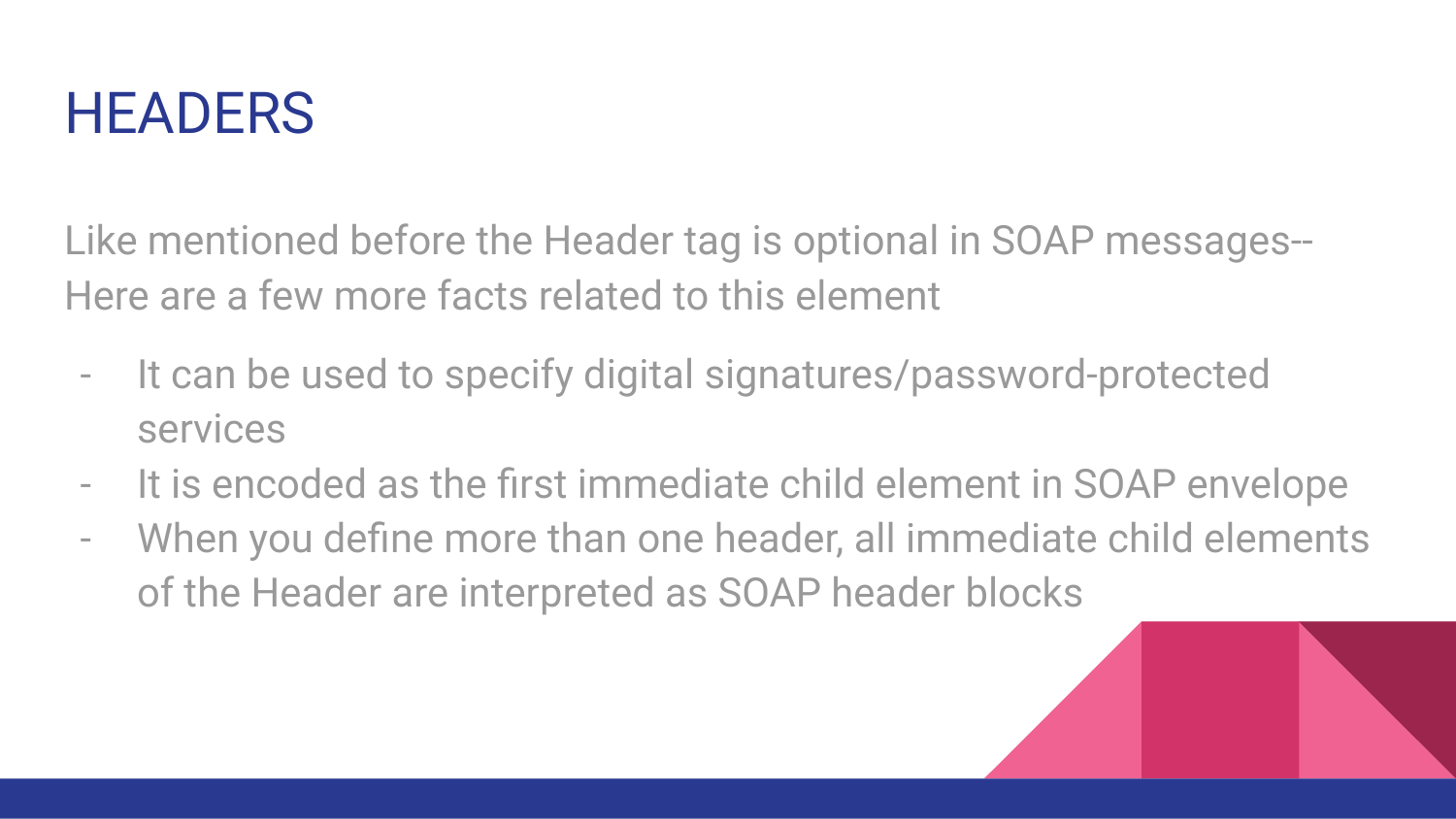

# HEADERS
Like mentioned before the Header tag is optional in SOAP messages-- Here are a few more facts related to this element
It can be used to specify digital signatures/password-protected services
It is encoded as the first immediate child element in SOAP envelope
When you define more than one header, all immediate child elements of the Header are interpreted as SOAP header blocks